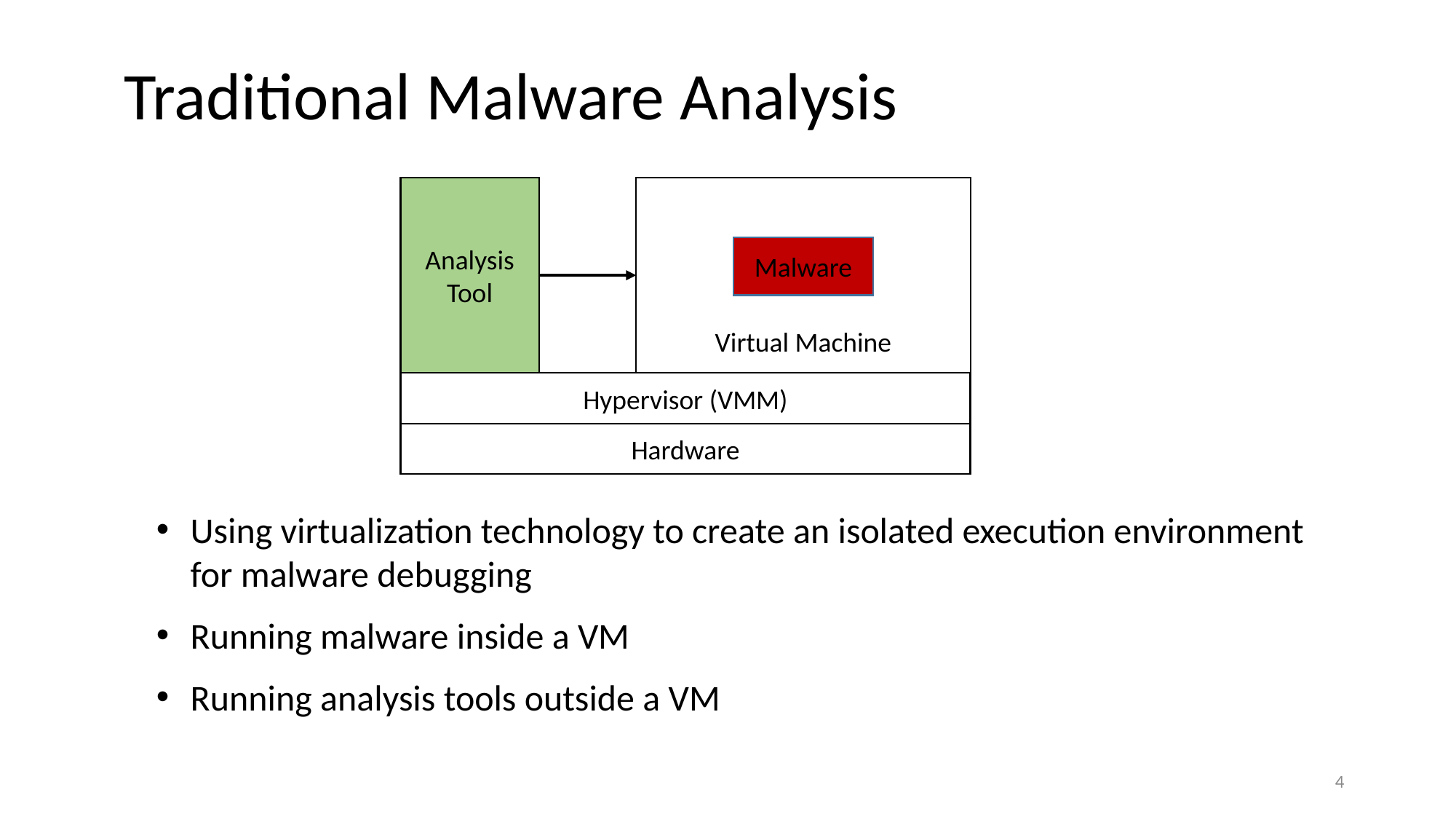

# Traditional Malware Analysis

Virtual Machine
Hypervisor (VMM)
Hardware
Analysis Tool
Malware
Using virtualization technology to create an isolated execution environment for malware debugging
Running malware inside a VM
Running analysis tools outside a VM
4